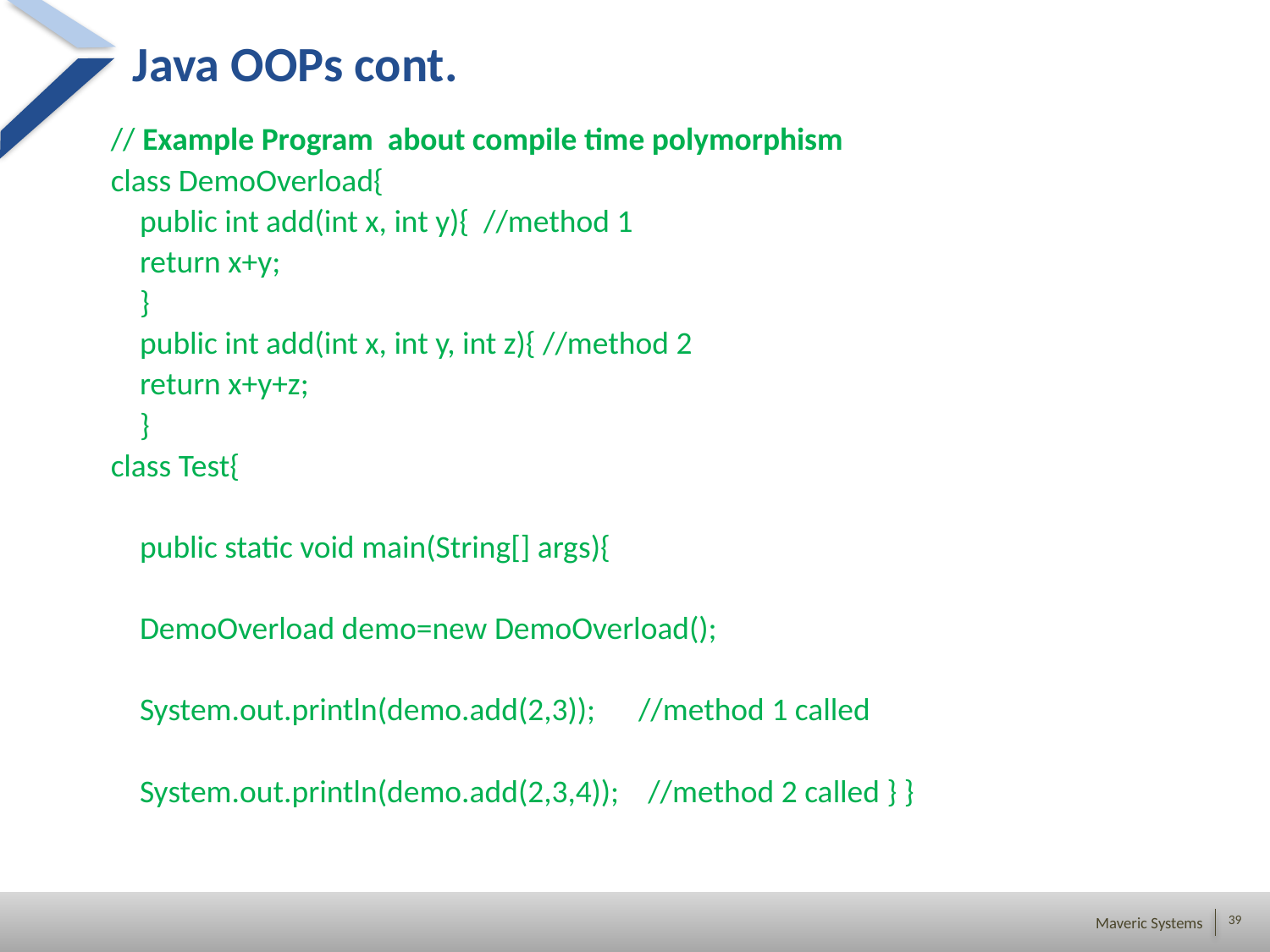

# Java OOPs cont.
// Example Program  about compile time polymorphism
class DemoOverload{
    public int add(int x, int y){  //method 1
    return x+y;
    }
    public int add(int x, int y, int z){ //method 2
    return x+y+z;
    }
class Test{

    public static void main(String[] args){

    DemoOverload demo=new DemoOverload();

    System.out.println(demo.add(2,3));      //method 1 called

    System.out.println(demo.add(2,3,4));    //method 2 called } }